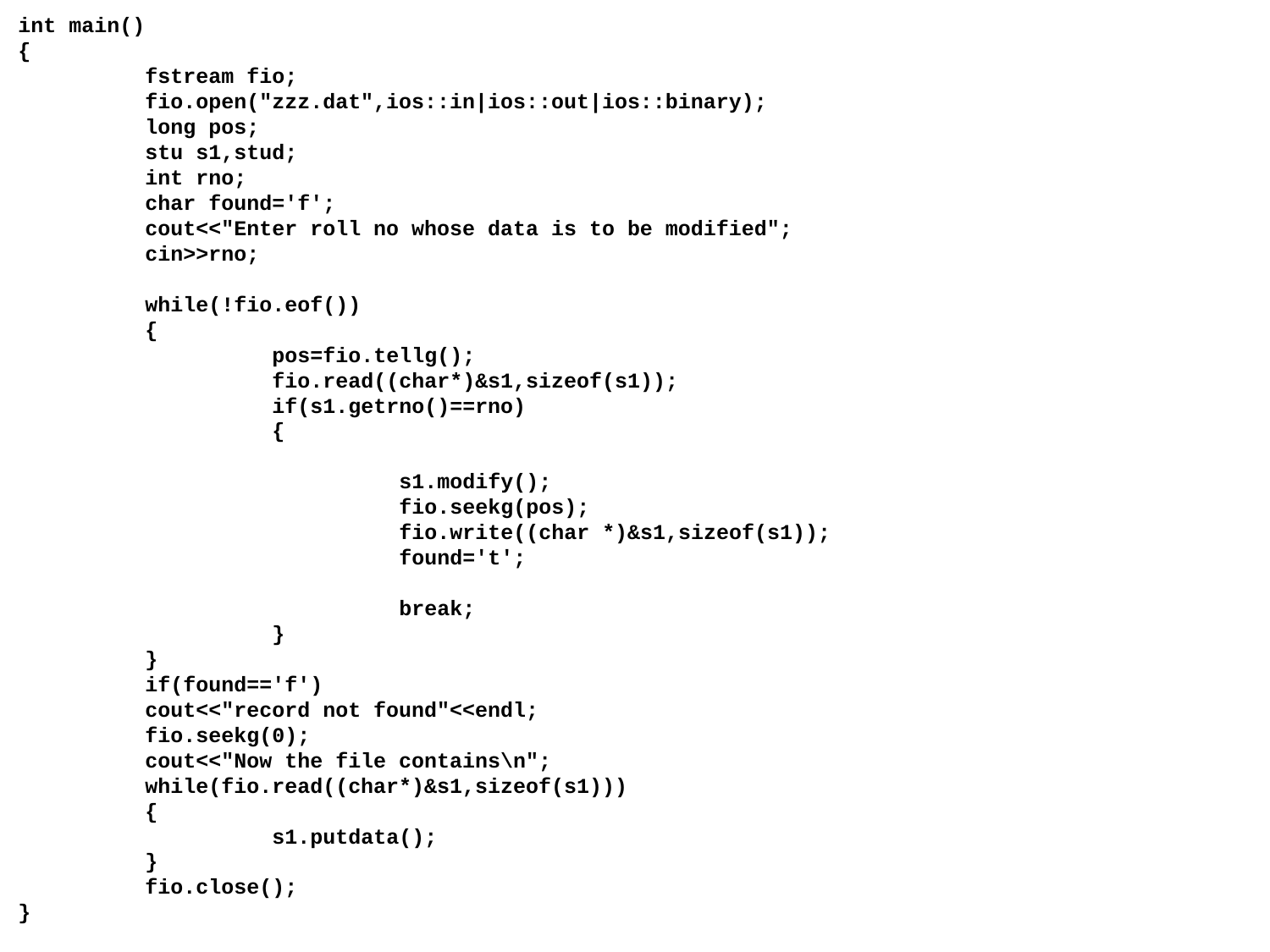

int main()
{
	fstream fio;
	fio.open("zzz.dat",ios::in|ios::out|ios::binary);
	long pos;
	stu s1,stud;
	int rno;
	char found='f';
	cout<<"Enter roll no whose data is to be modified";
	cin>>rno;

	while(!fio.eof())
	{
		pos=fio.tellg();
		fio.read((char*)&s1,sizeof(s1));
		if(s1.getrno()==rno)
		{

			s1.modify();
			fio.seekg(pos);
			fio.write((char *)&s1,sizeof(s1));
			found='t';

			break;
		}
	}
	if(found=='f')
	cout<<"record not found"<<endl;
	fio.seekg(0);
	cout<<"Now the file contains\n";
	while(fio.read((char*)&s1,sizeof(s1)))
	{
		s1.putdata();
	}
	fio.close();
}